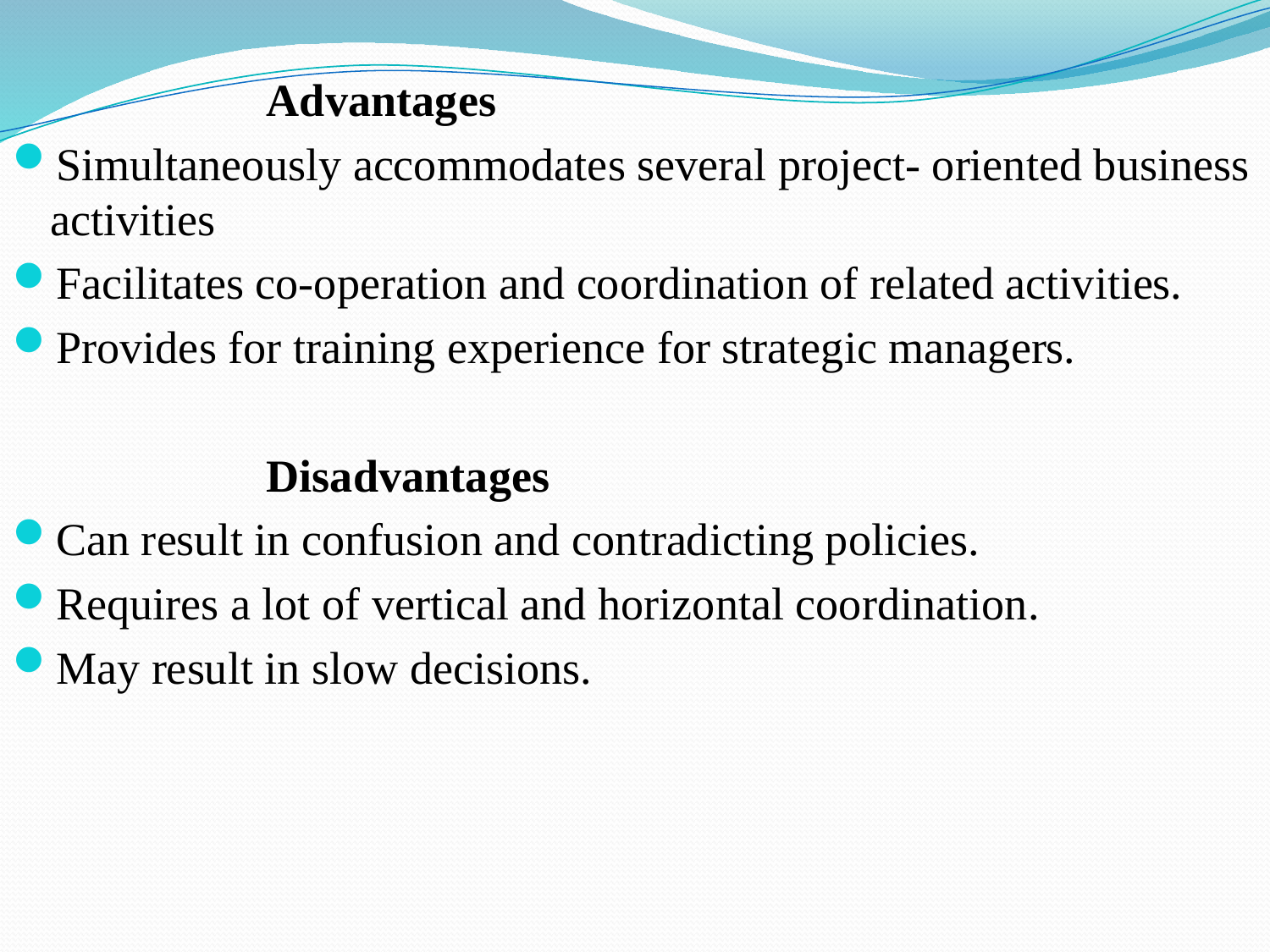

Advantages
Simultaneously accommodates several project- oriented business activities
Facilitates co-operation and coordination of related activities.
Provides for training experience for strategic managers.

		Disadvantages
Can result in confusion and contradicting policies.
Requires a lot of vertical and horizontal coordination.
May result in slow decisions.